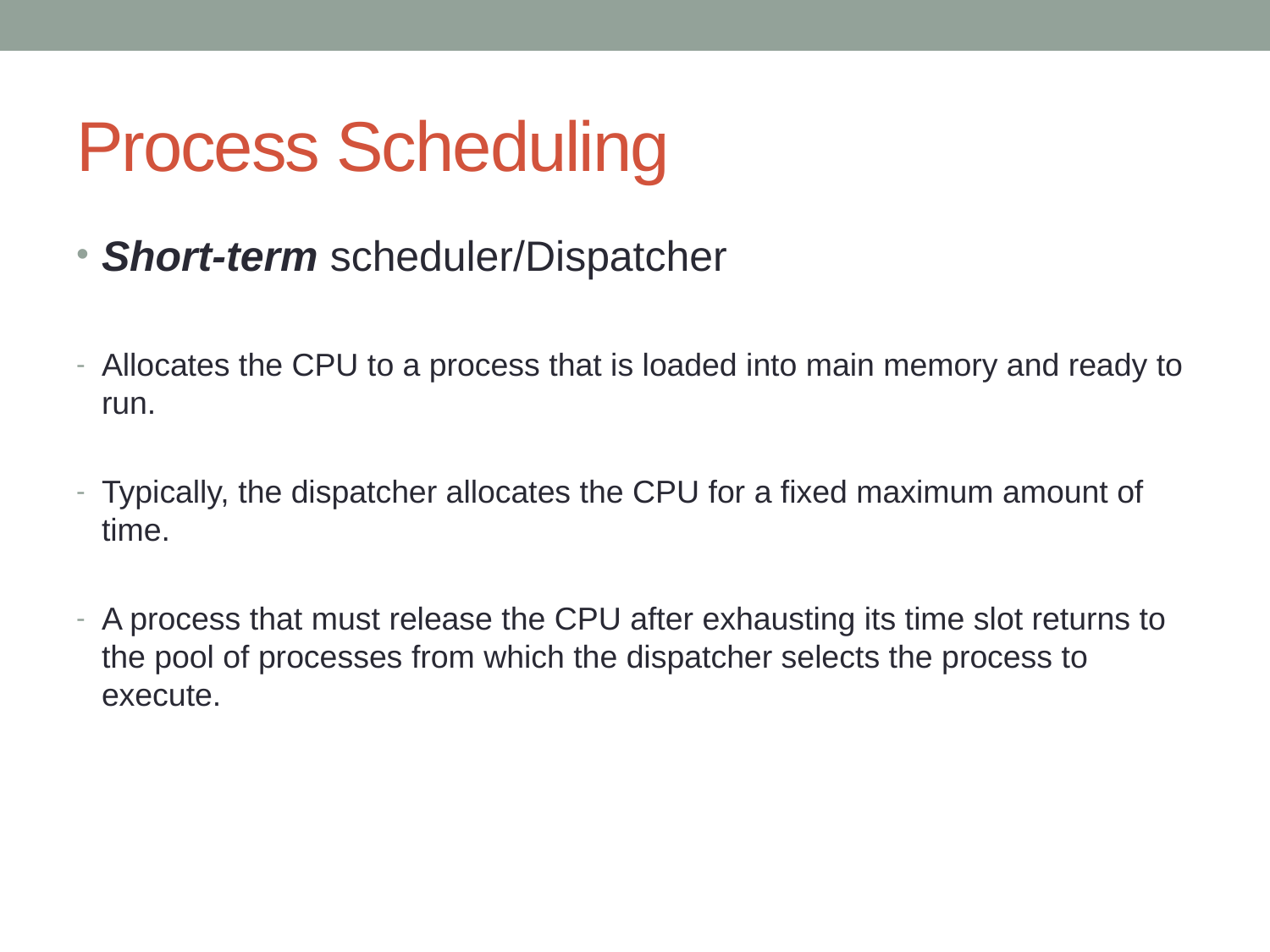

# Process Scheduling
Short-term scheduler/Dispatcher

Allocates the CPU to a process that is loaded into main memory and ready to run.

Typically, the dispatcher allocates the CPU for a fixed maximum amount of time.

A process that must release the CPU after exhausting its time slot returns to the pool of processes from which the dispatcher selects the process to execute.